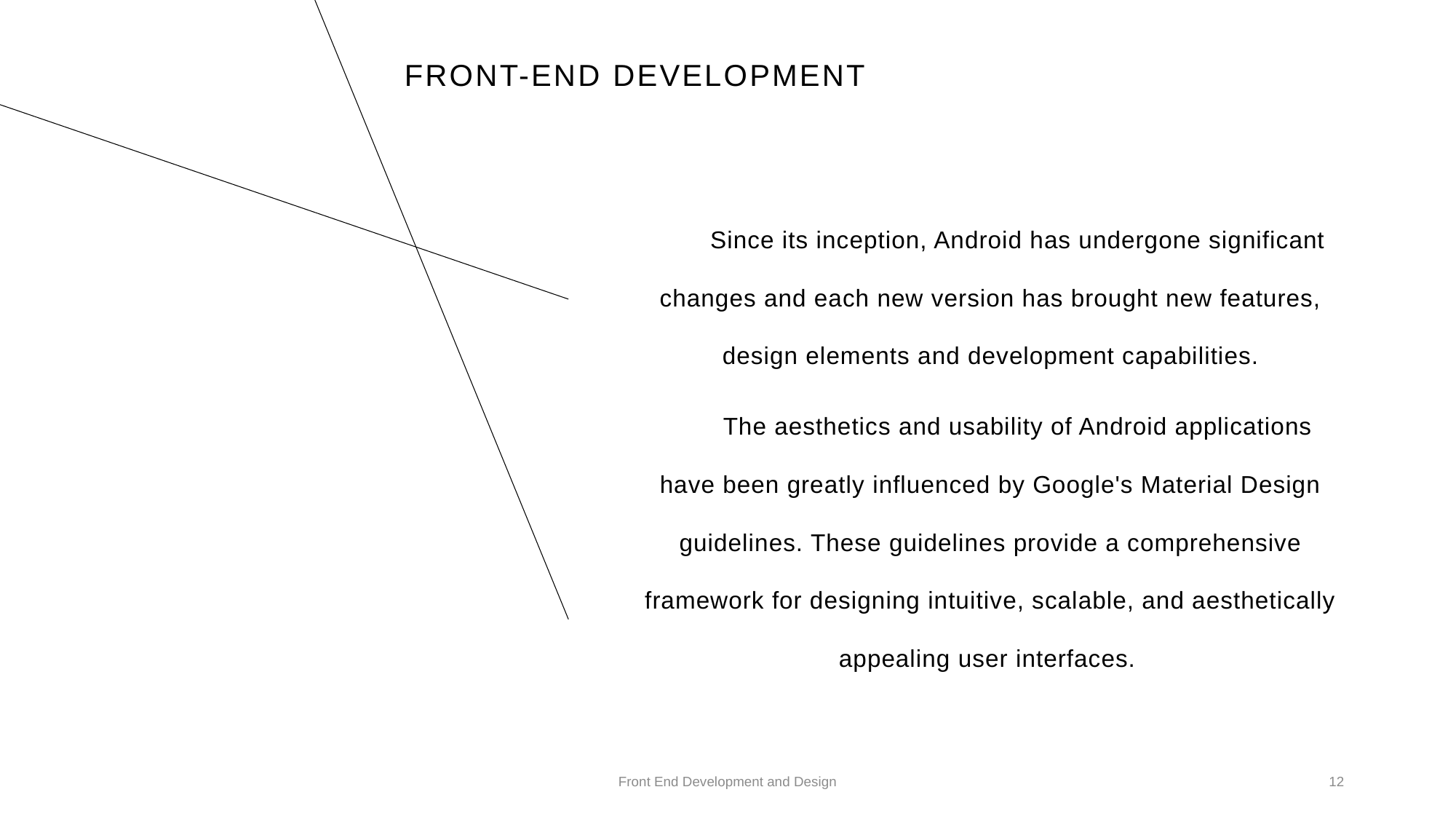

# Front-end development
Since its inception, Android has undergone significant changes and each new version has brought new features, design elements and development capabilities.
The aesthetics and usability of Android applications have been greatly influenced by Google's Material Design guidelines. These guidelines provide a comprehensive framework for designing intuitive, scalable, and aesthetically appealing user interfaces.
Front End Development and Design
12